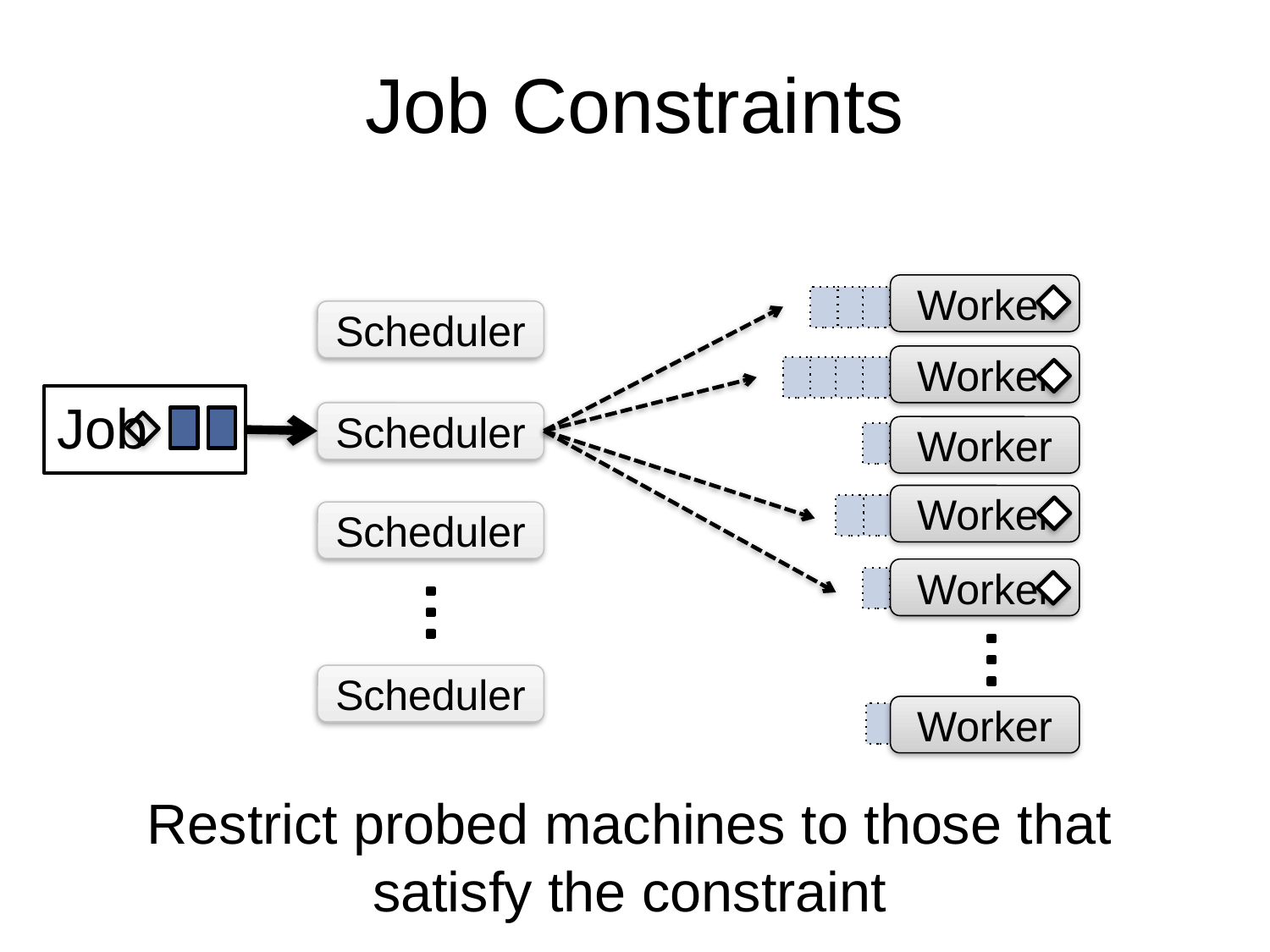

# Job Constraints
Worker

Scheduler
Worker

Job
Scheduler

Worker

Worker

Scheduler
Worker

Scheduler
Worker

Restrict probed machines to those that satisfy the constraint